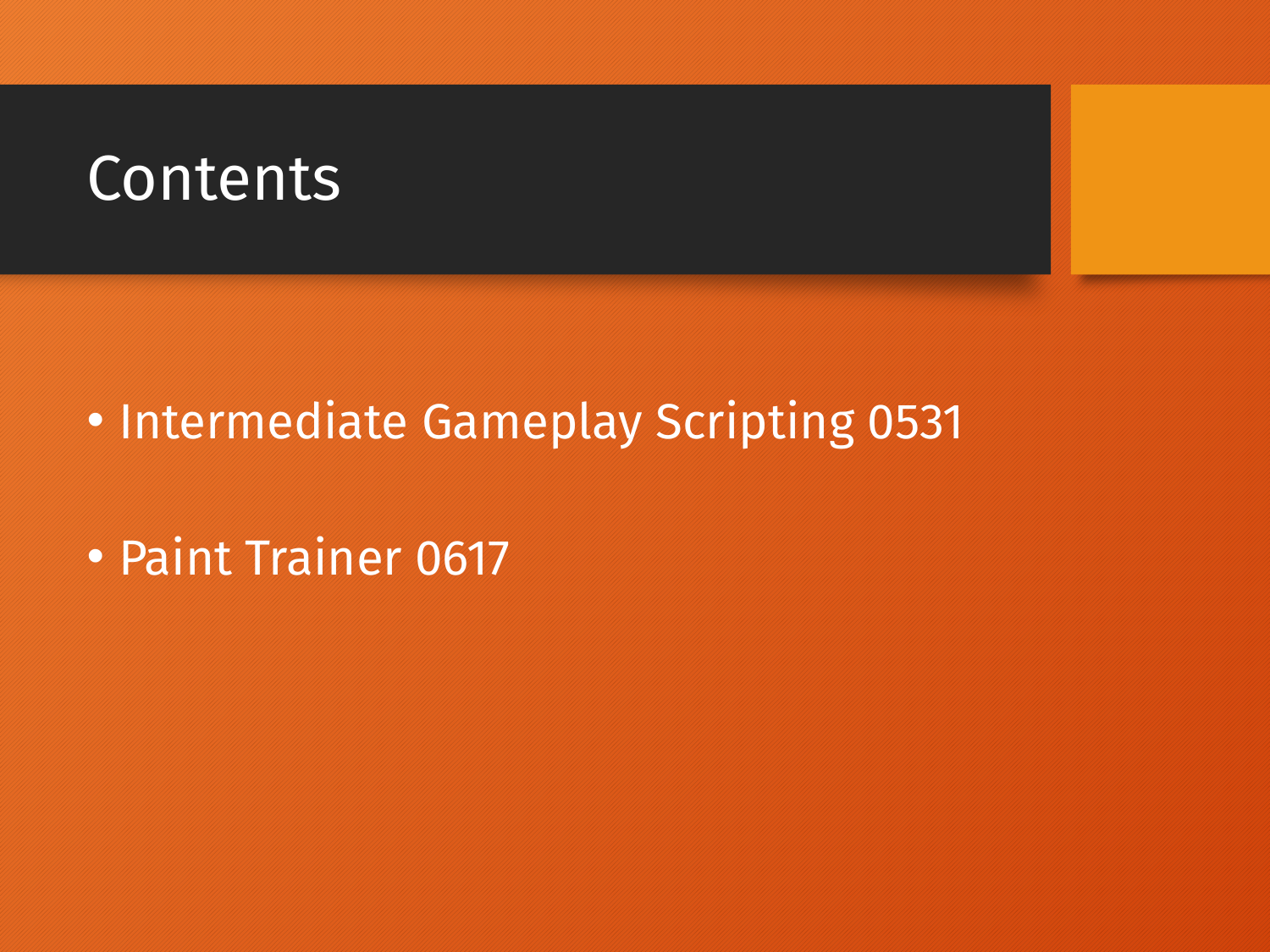

# Contents
Intermediate Gameplay Scripting 0531
Paint Trainer 0617